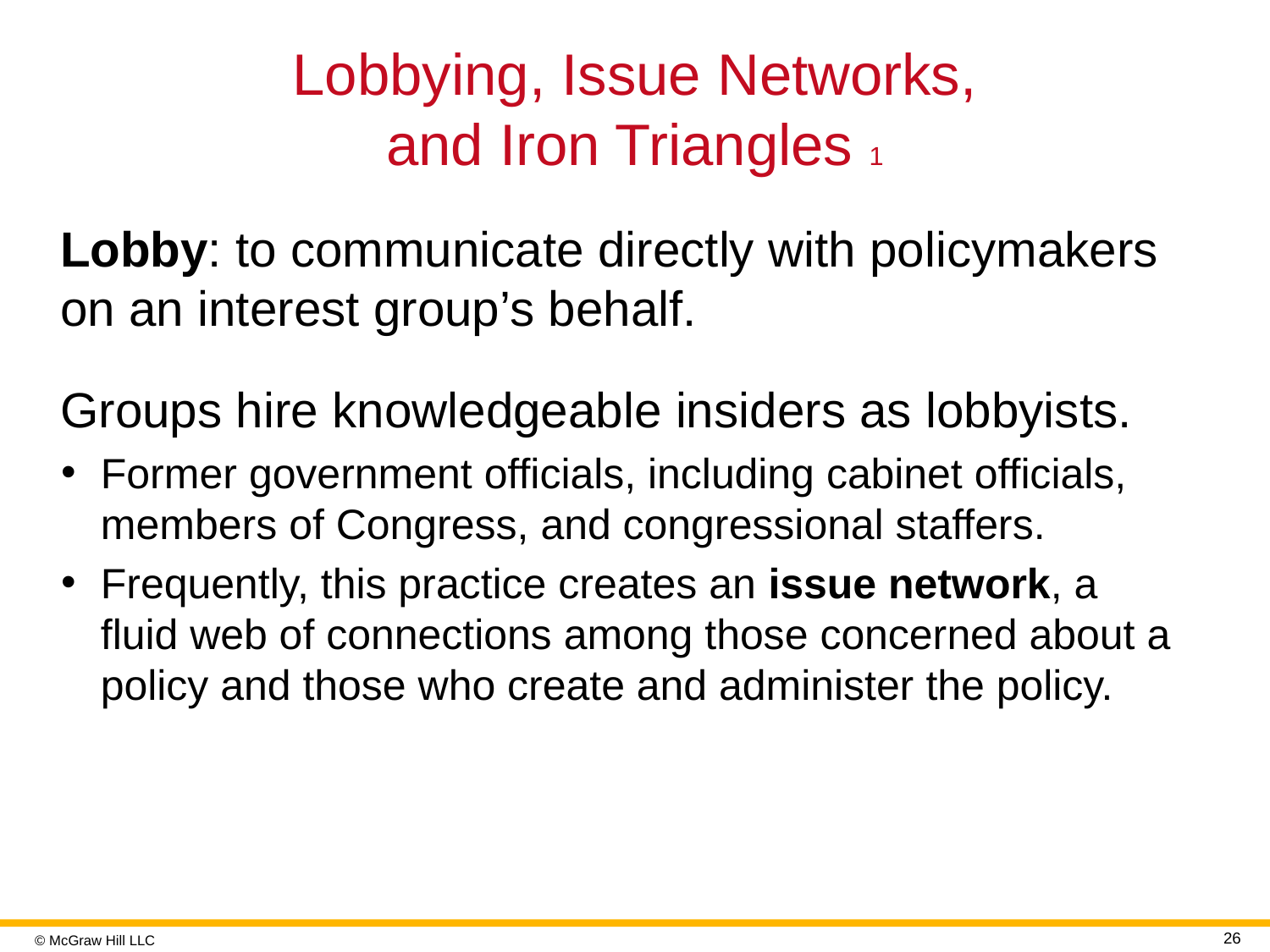

# Lobbying, Issue Networks, and Iron Triangles 1
Lobby: to communicate directly with policymakers on an interest group’s behalf.
Groups hire knowledgeable insiders as lobbyists.
Former government officials, including cabinet officials, members of Congress, and congressional staffers.
Frequently, this practice creates an issue network, a fluid web of connections among those concerned about a policy and those who create and administer the policy.
26